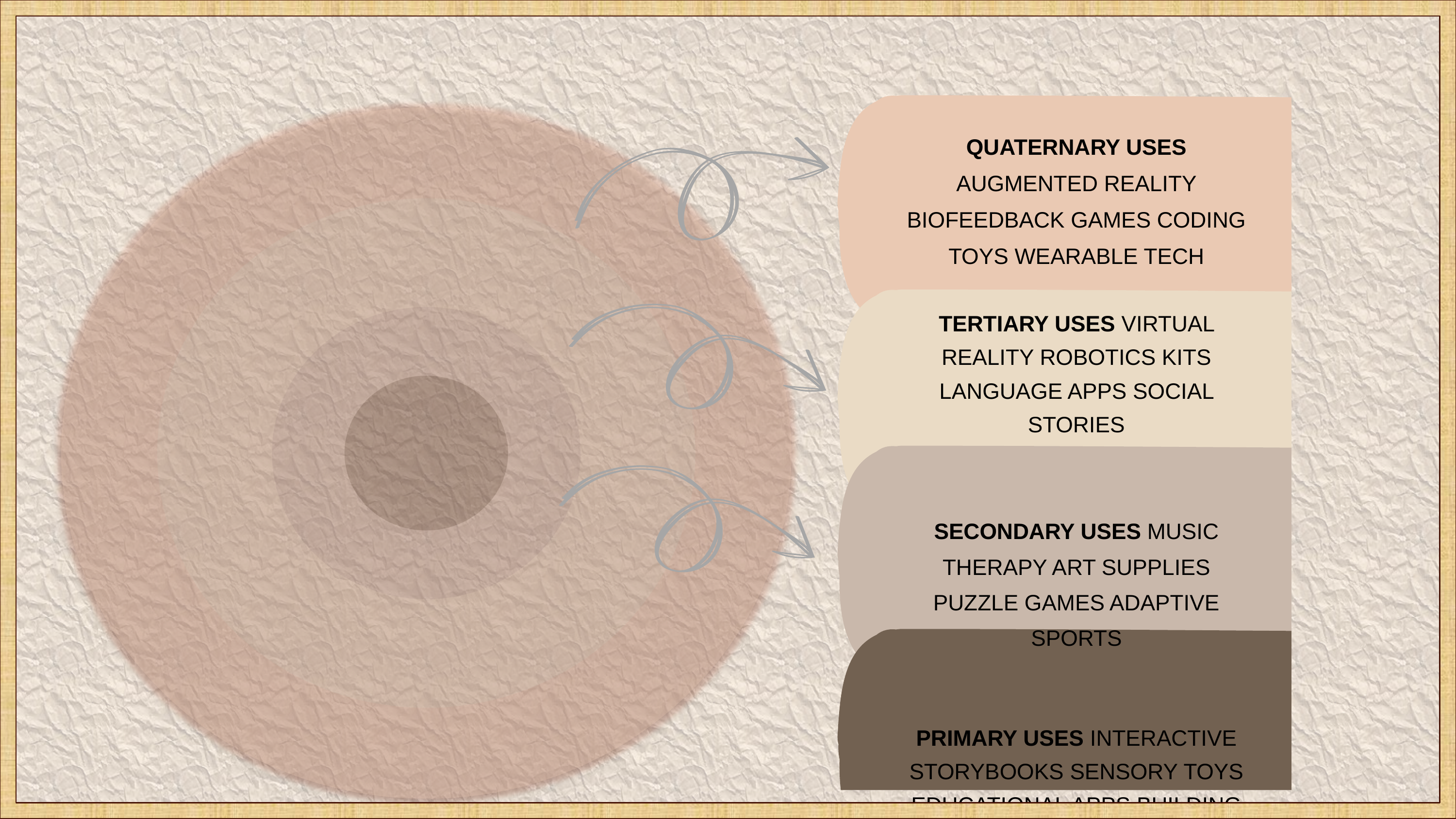

QUATERNARY USES AUGMENTED REALITY BIOFEEDBACK GAMES CODING TOYS WEARABLE TECH

TERTIARY USES VIRTUAL REALITY ROBOTICS KITS LANGUAGE APPS SOCIAL STORIES

SECONDARY USES MUSIC THERAPY ART SUPPLIES PUZZLE GAMES ADAPTIVE SPORTS

PRIMARY USES INTERACTIVE STORYBOOKS SENSORY TOYS EDUCATIONAL APPS BUILDING BLOCKS